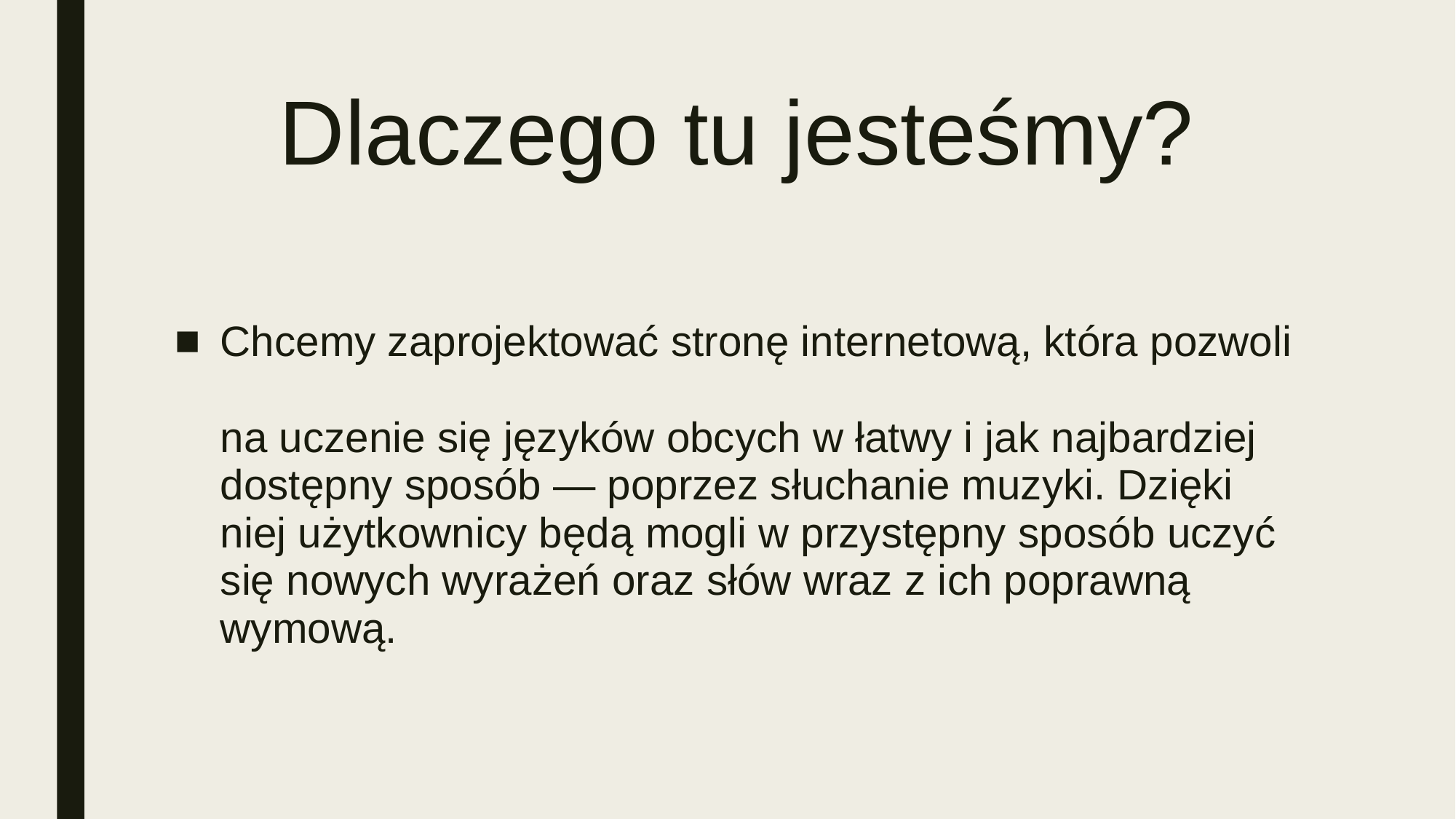

# Dlaczego tu jesteśmy?
Chcemy zaprojektować stronę internetową, która pozwoli
na uczenie się języków obcych w łatwy i jak najbardziej dostępny sposób — poprzez słuchanie muzyki. Dzięki niej użytkownicy będą mogli w przystępny sposób uczyć się nowych wyrażeń oraz słów wraz z ich poprawną wymową.